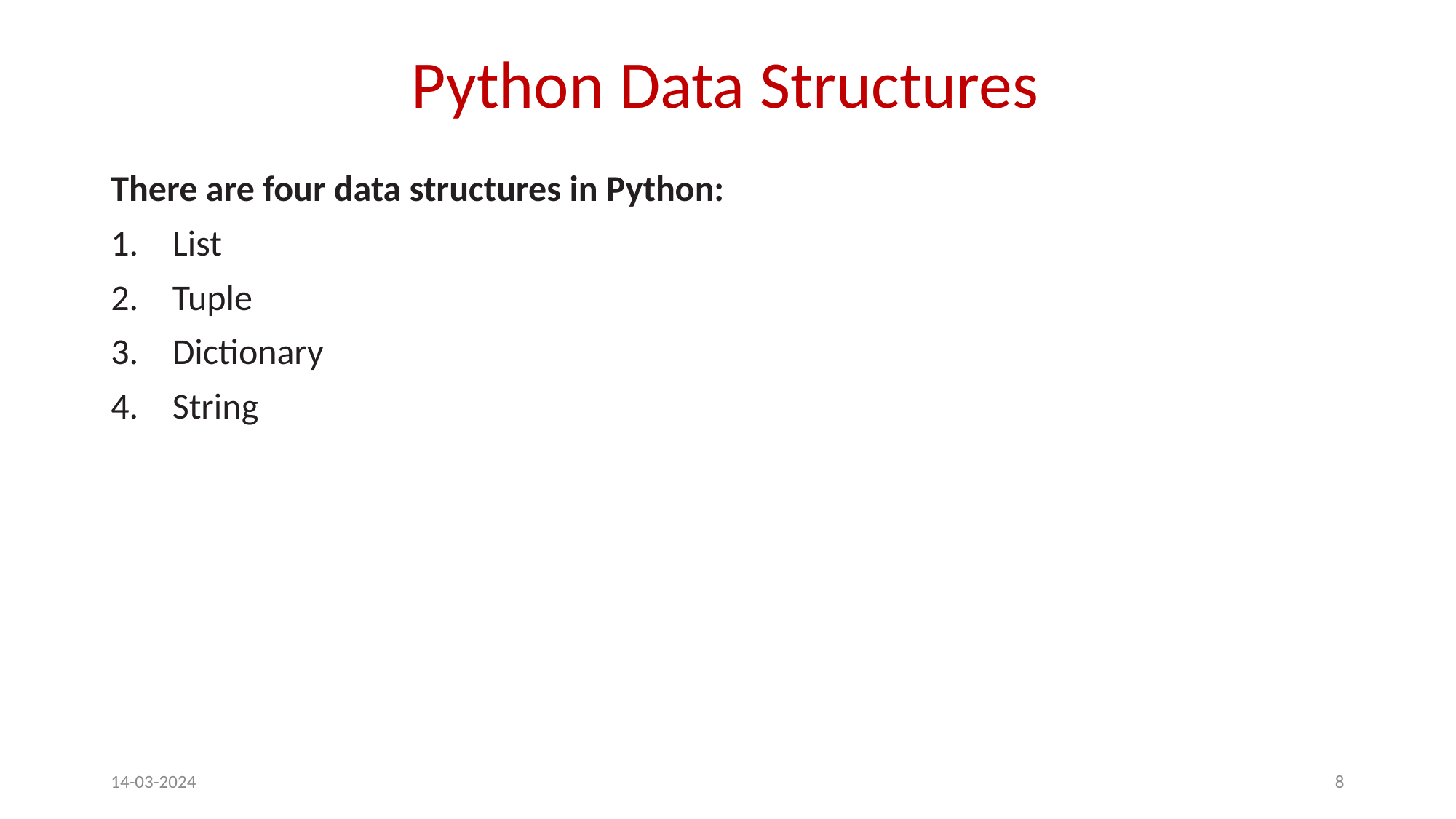

# Python Data Structures
There are four data structures in Python:
List
Tuple
Dictionary
String

14-03-2024
8